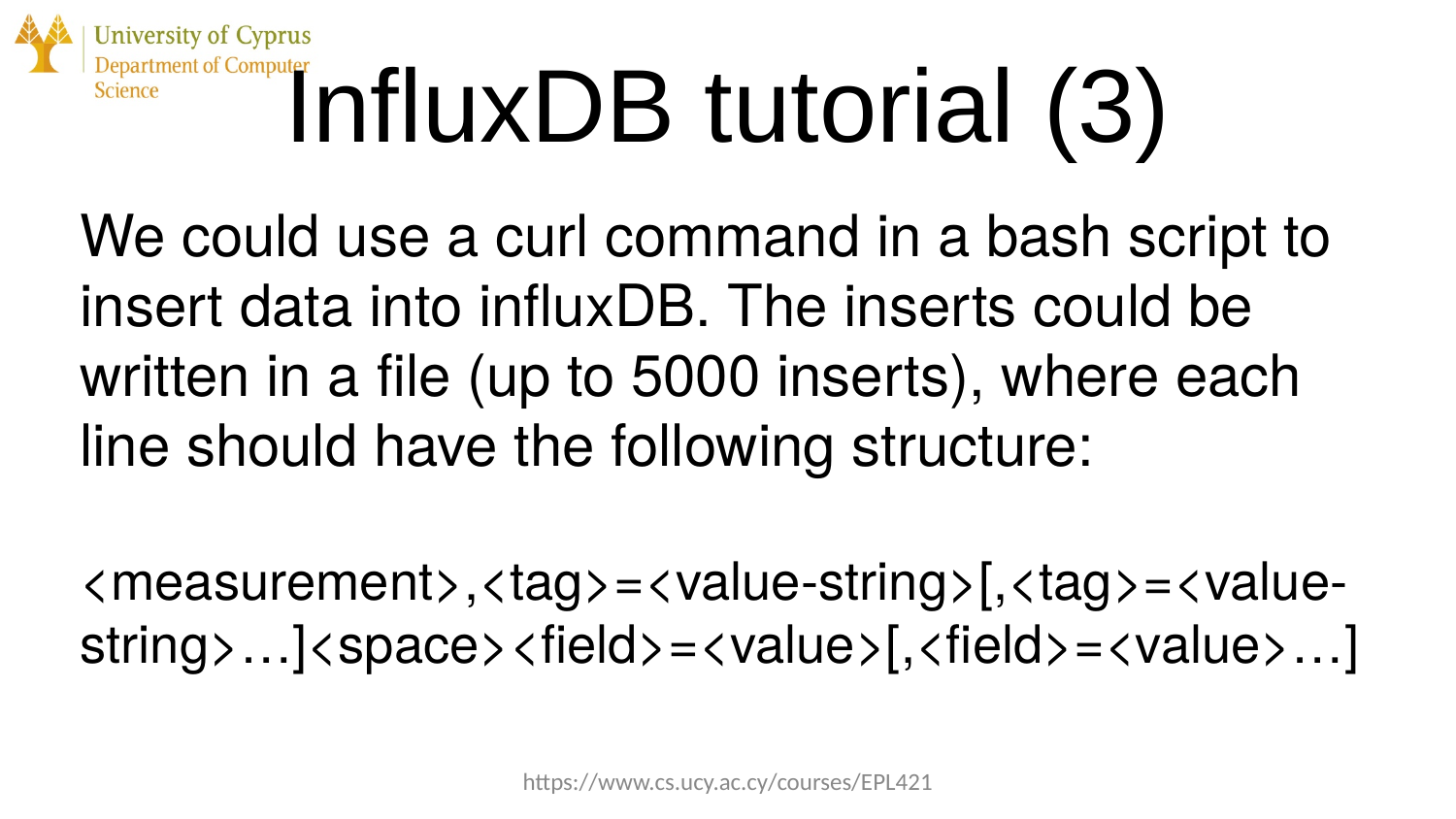

# InfluxDB tutorial (3)
We could use a curl command in a bash script to insert data into influxDB. The inserts could be written in a file (up to 5000 inserts), where each line should have the following structure:
<measurement>,<tag>=<value-string>[,<tag>=<value-string>…]<space><field>=<value>[,<field>=<value>…]
https://www.cs.ucy.ac.cy/courses/EPL421
70